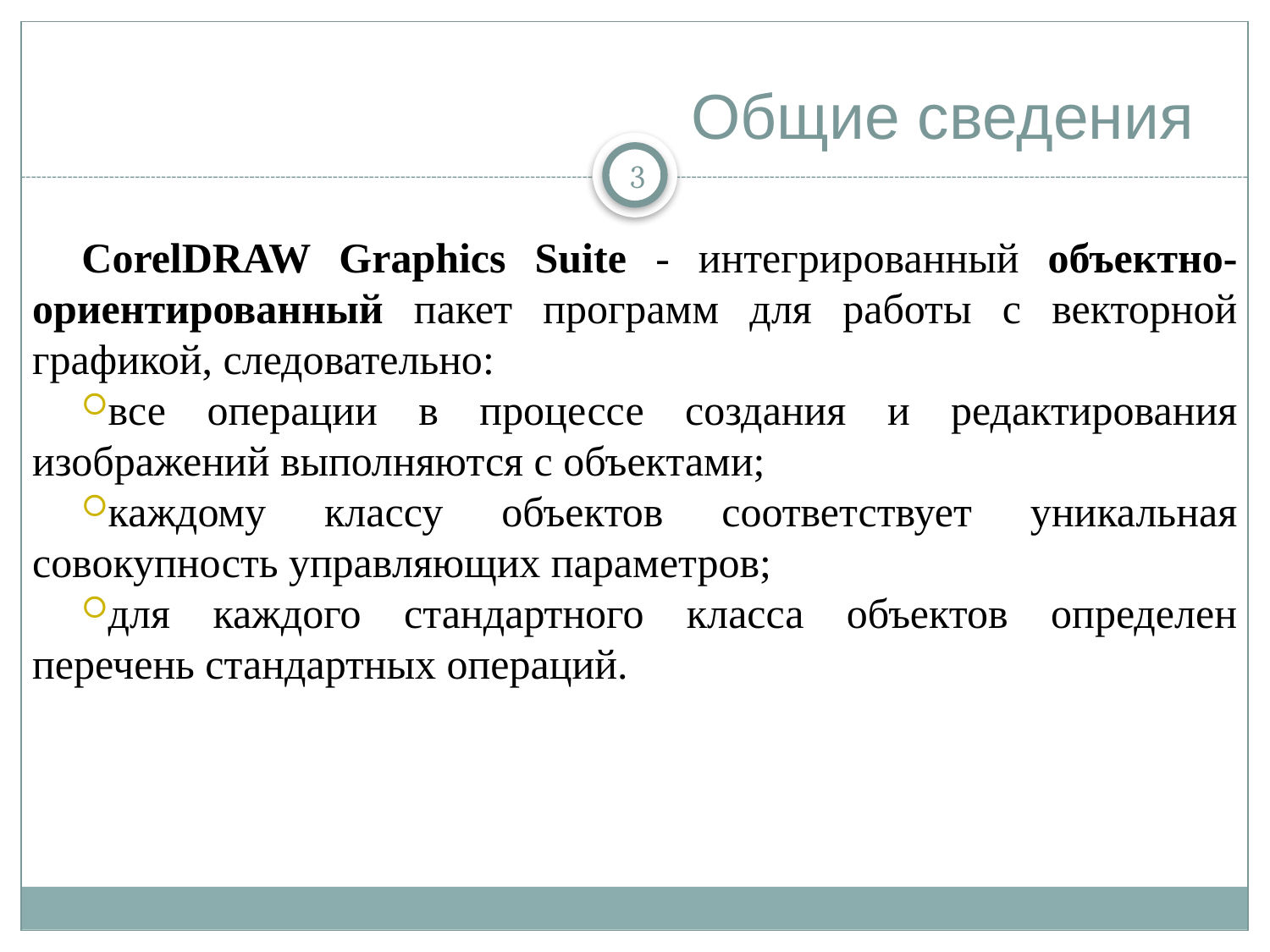

# Общие сведения
3
CorelDRAW Graphics Suite - интегрированный объектно-ориентированный пакет программ для работы с векторной графикой, следовательно:
все операции в процессе создания и редактирования изображений выполняются с объектами;
каждому классу объектов соответствует уникальная совокупность управляющих параметров;
для каждого стандартного класса объектов определен перечень стандартных операций.